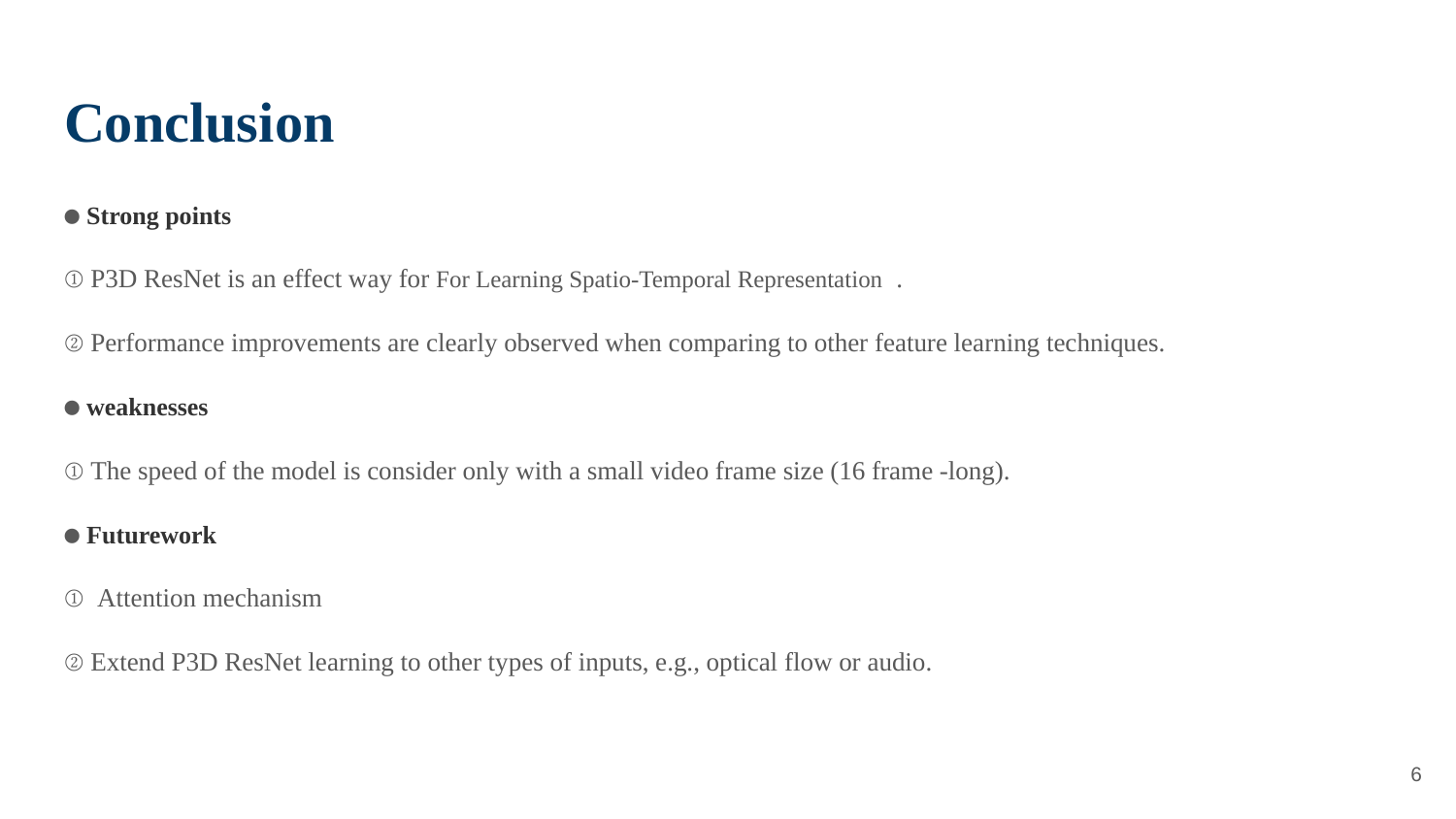

# Conclusion
⚫ Strong points
① P3D ResNet is an effect way for For Learning Spatio-Temporal Representation  .
② Performance improvements are clearly observed when comparing to other feature learning techniques.
⚫ weaknesses
① The speed of the model is consider only with a small video frame size (16 frame -long).
⚫ Futurework
①  Attention mechanism
② Extend P3D ResNet learning to other types of inputs, e.g., optical flow or audio.

6